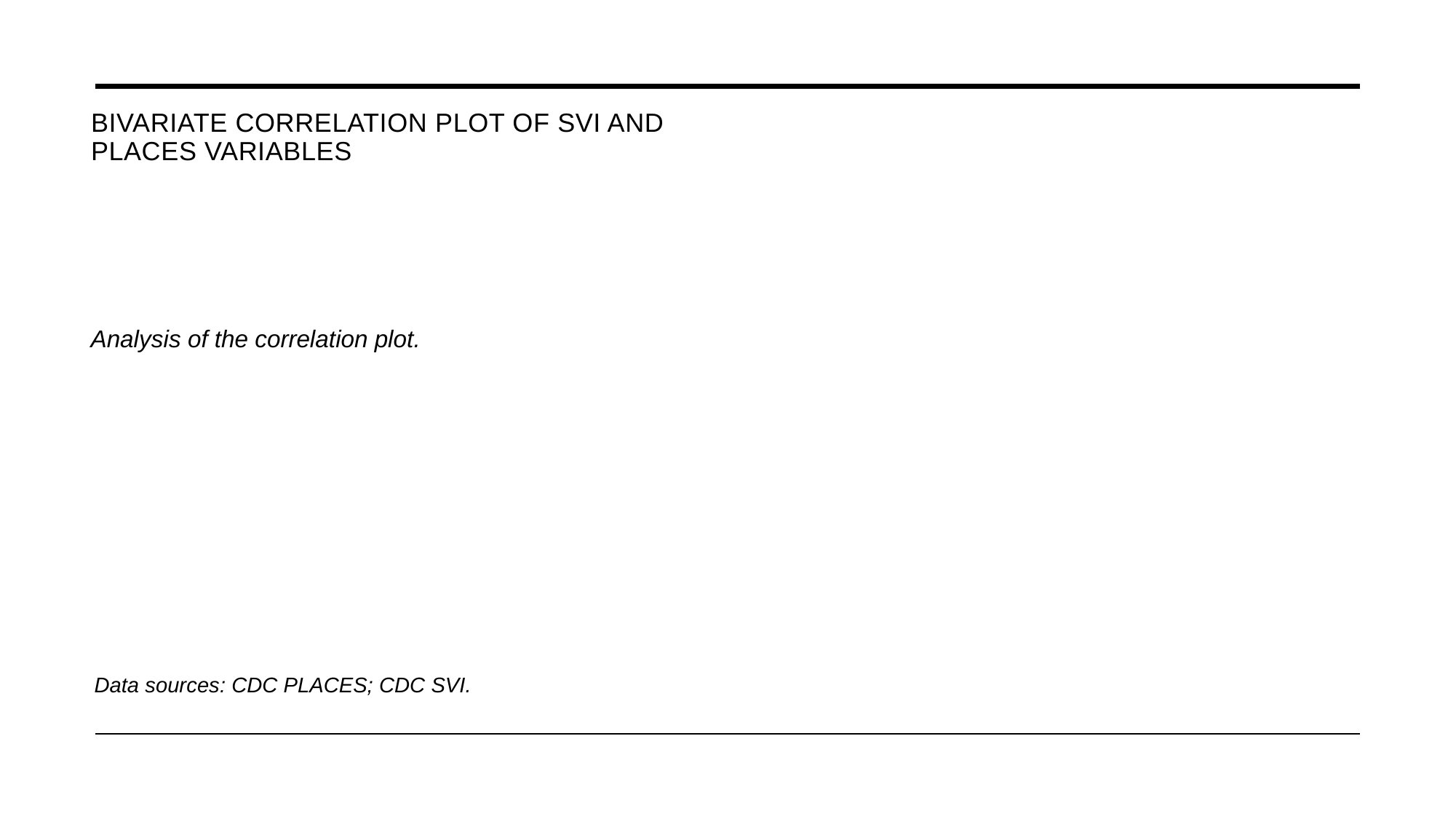

# Bivariate correlation plot of svi and places variables
Analysis of the correlation plot.
Data sources: CDC PLACES; CDC SVI.